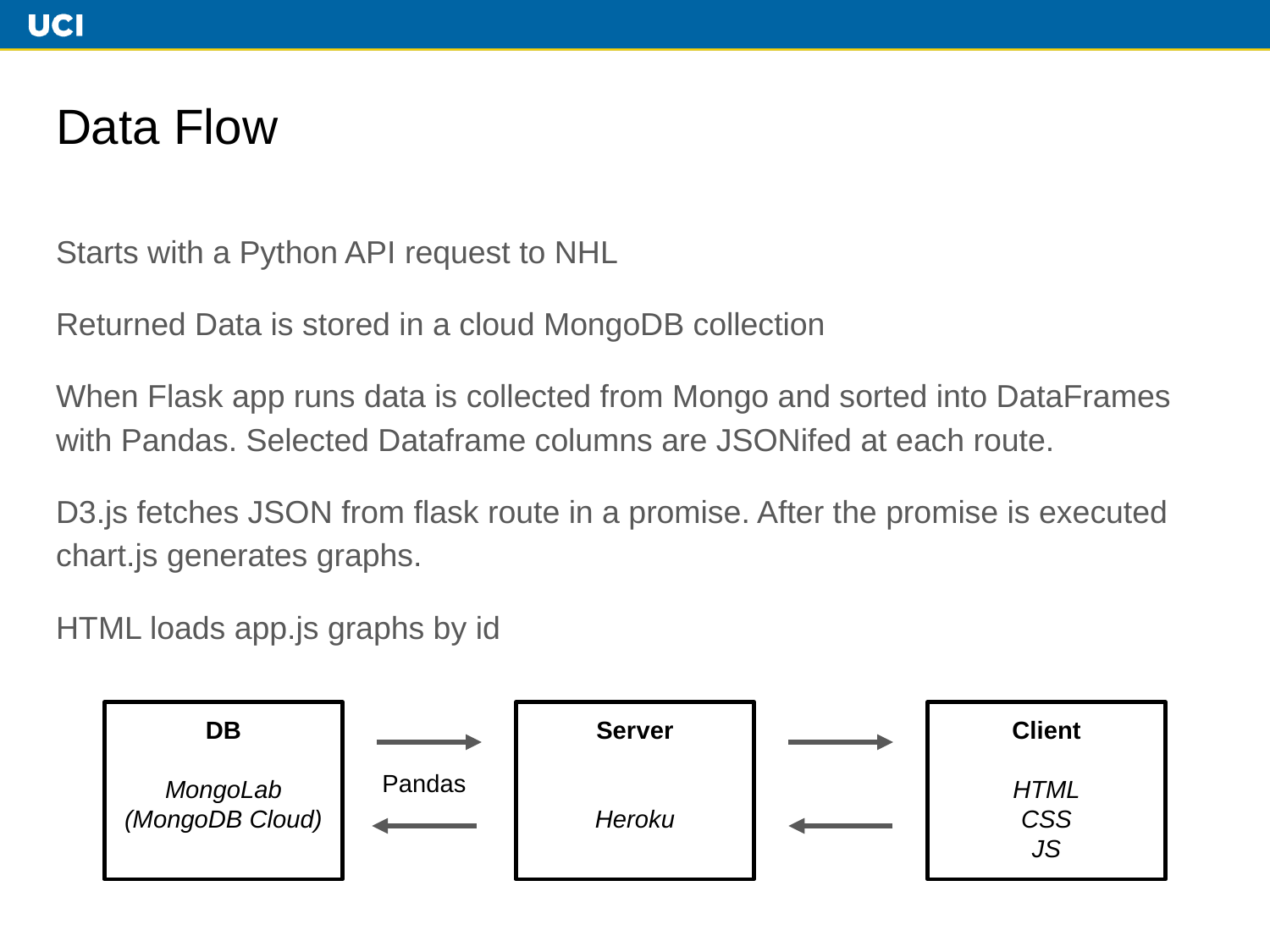

# Data Flow
Starts with a Python API request to NHL
Returned Data is stored in a cloud MongoDB collection
When Flask app runs data is collected from Mongo and sorted into DataFrames with Pandas. Selected Dataframe columns are JSONifed at each route.
D3.js fetches JSON from flask route in a promise. After the promise is executed chart.js generates graphs.
HTML loads app.js graphs by id
DB

MongoLab
(MongoDB Cloud)
Server

Heroku

Client

HTML
CSS
JS
Pandas